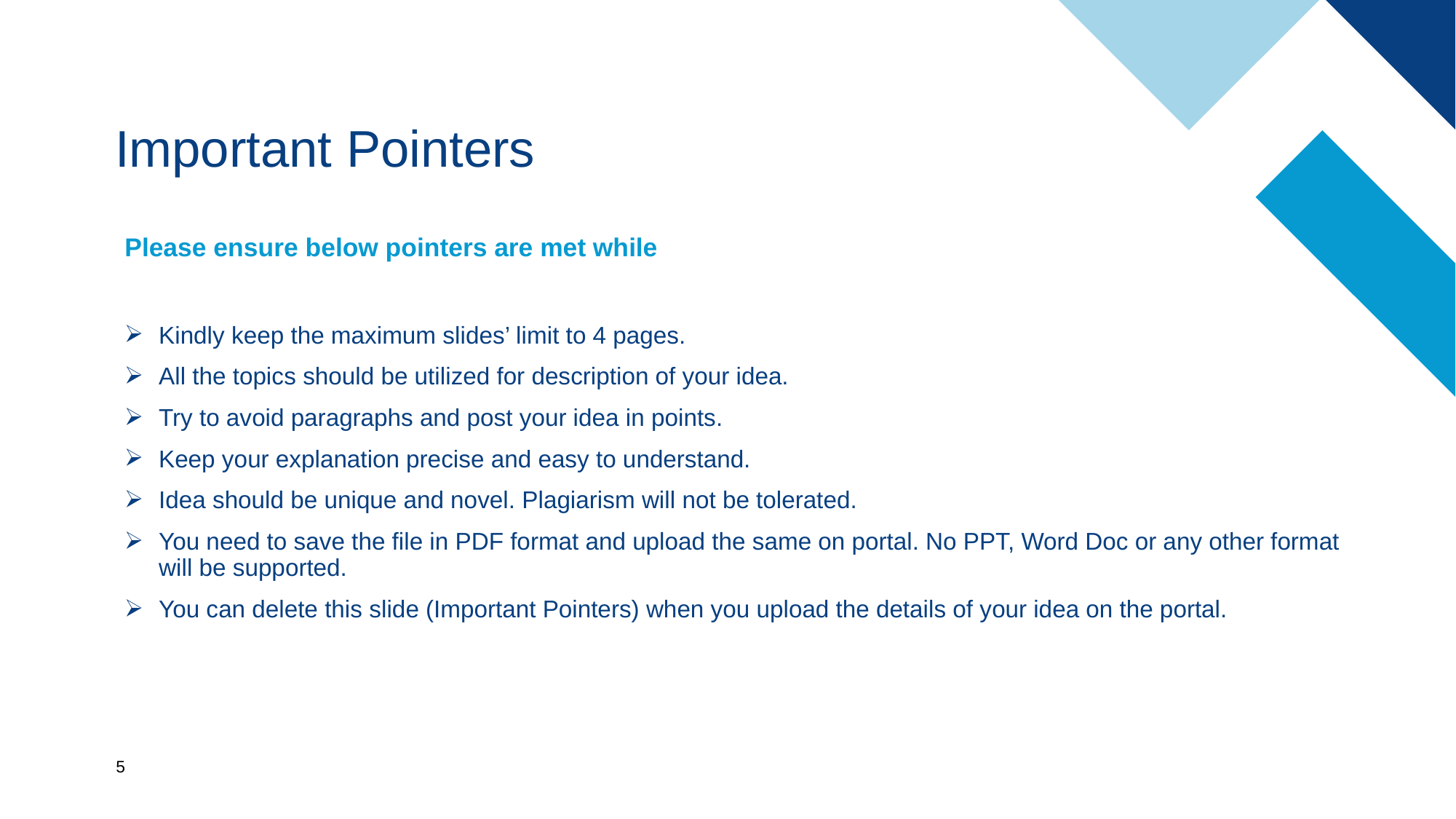

# Important Pointers
Please ensure below pointers are met while
Kindly keep the maximum slides’ limit to 4 pages.
All the topics should be utilized for description of your idea.
Try to avoid paragraphs and post your idea in points.
Keep your explanation precise and easy to understand.
Idea should be unique and novel. Plagiarism will not be tolerated.
You need to save the file in PDF format and upload the same on portal. No PPT, Word Doc or any other format will be supported.
You can delete this slide (Important Pointers) when you upload the details of your idea on the portal.
5